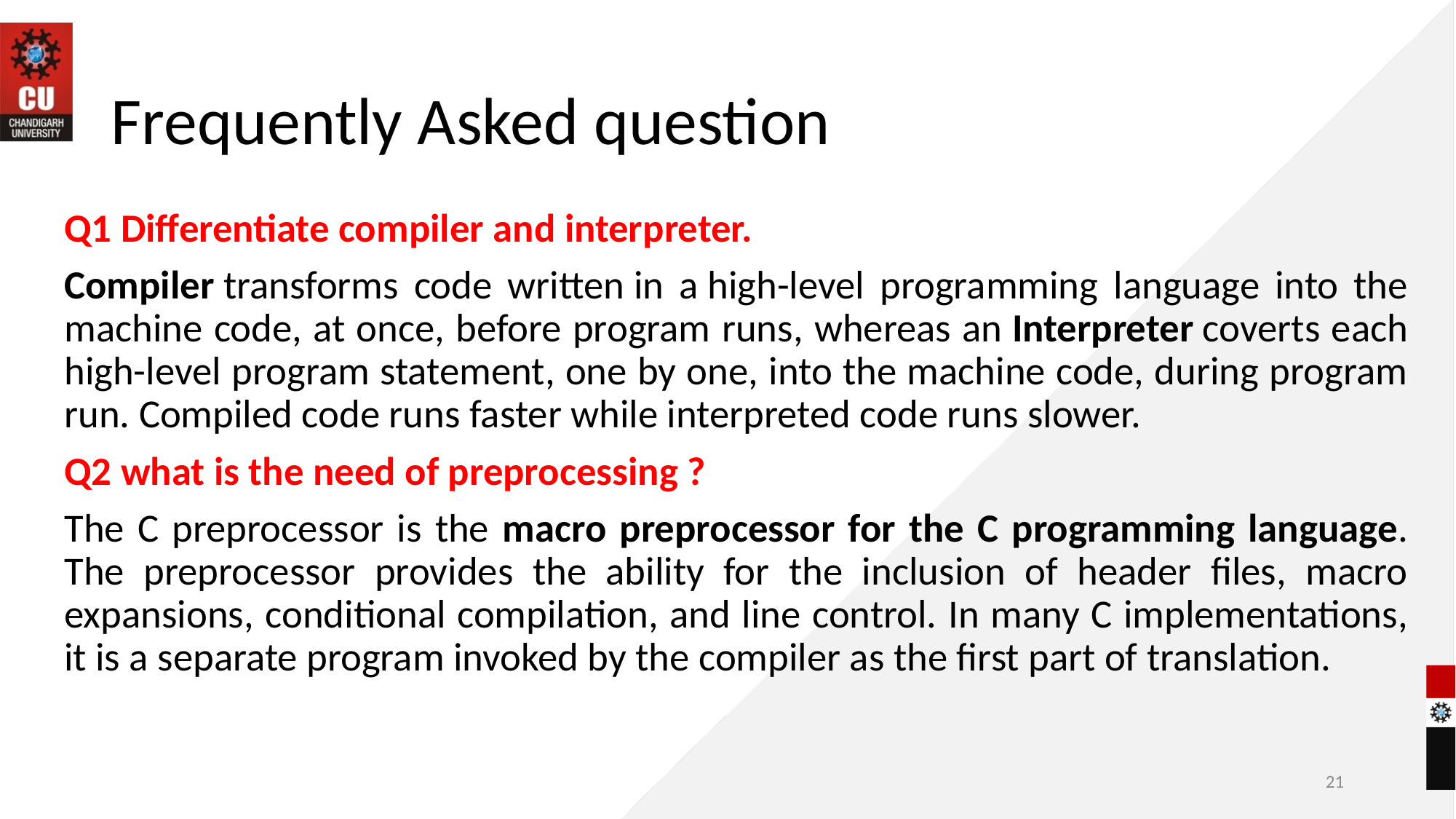

# Frequently Asked question
Q1 Differentiate compiler and interpreter.
Compiler transforms code written in a high-level programming language into the machine code, at once, before program runs, whereas an Interpreter coverts each high-level program statement, one by one, into the machine code, during program run. Compiled code runs faster while interpreted code runs slower.
Q2 what is the need of preprocessing ?
The C preprocessor is the macro preprocessor for the C programming language. The preprocessor provides the ability for the inclusion of header files, macro expansions, conditional compilation, and line control. In many C implementations, it is a separate program invoked by the compiler as the first part of translation.
21